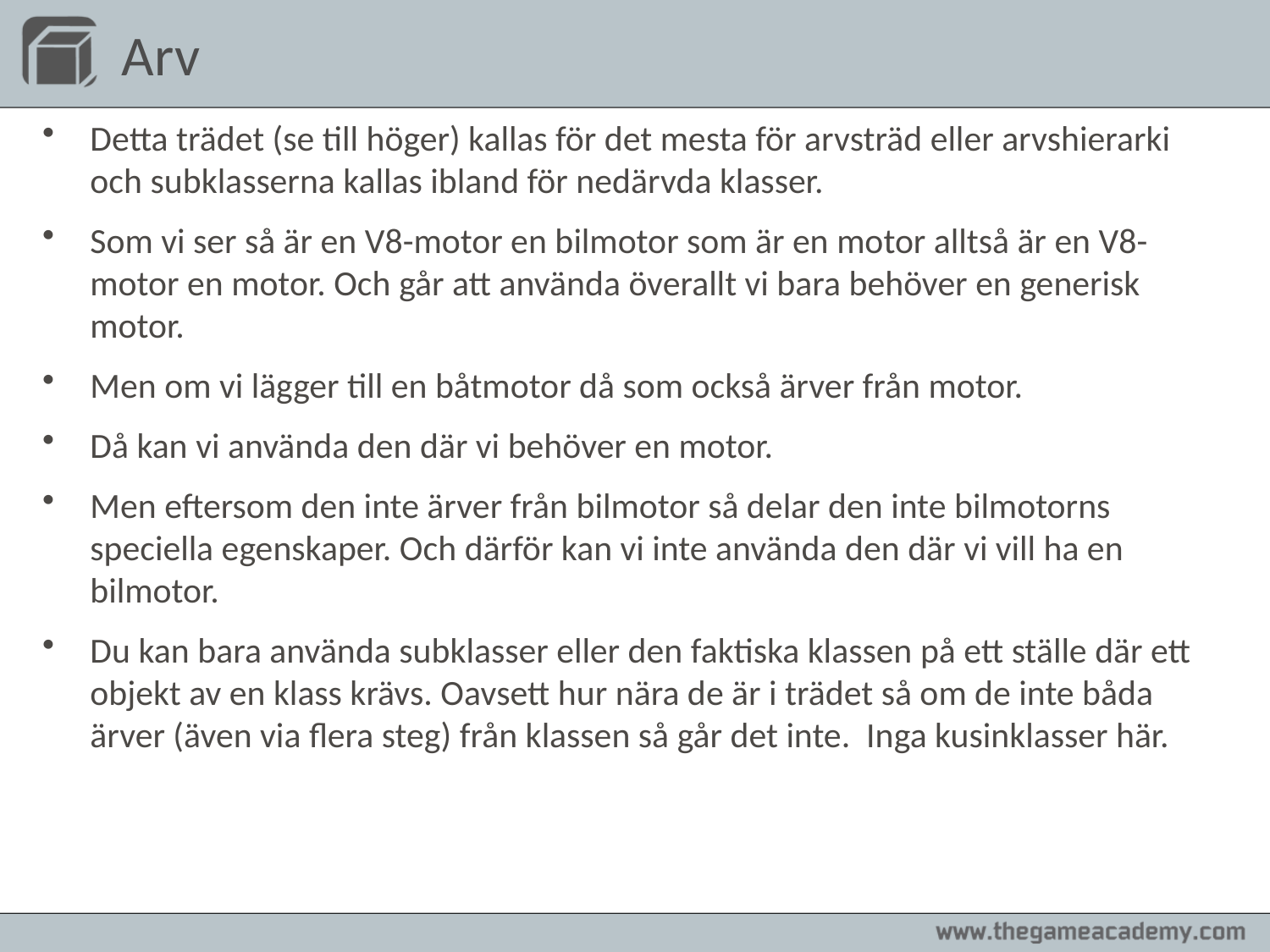

# Arv
Detta trädet (se till höger) kallas för det mesta för arvsträd eller arvshierarki och subklasserna kallas ibland för nedärvda klasser.
Som vi ser så är en V8-motor en bilmotor som är en motor alltså är en V8- motor en motor. Och går att använda överallt vi bara behöver en generisk motor.
Men om vi lägger till en båtmotor då som också ärver från motor.
Då kan vi använda den där vi behöver en motor.
Men eftersom den inte ärver från bilmotor så delar den inte bilmotorns speciella egenskaper. Och därför kan vi inte använda den där vi vill ha en bilmotor.
Du kan bara använda subklasser eller den faktiska klassen på ett ställe där ett objekt av en klass krävs. Oavsett hur nära de är i trädet så om de inte båda ärver (även via flera steg) från klassen så går det inte.  Inga kusinklasser här.